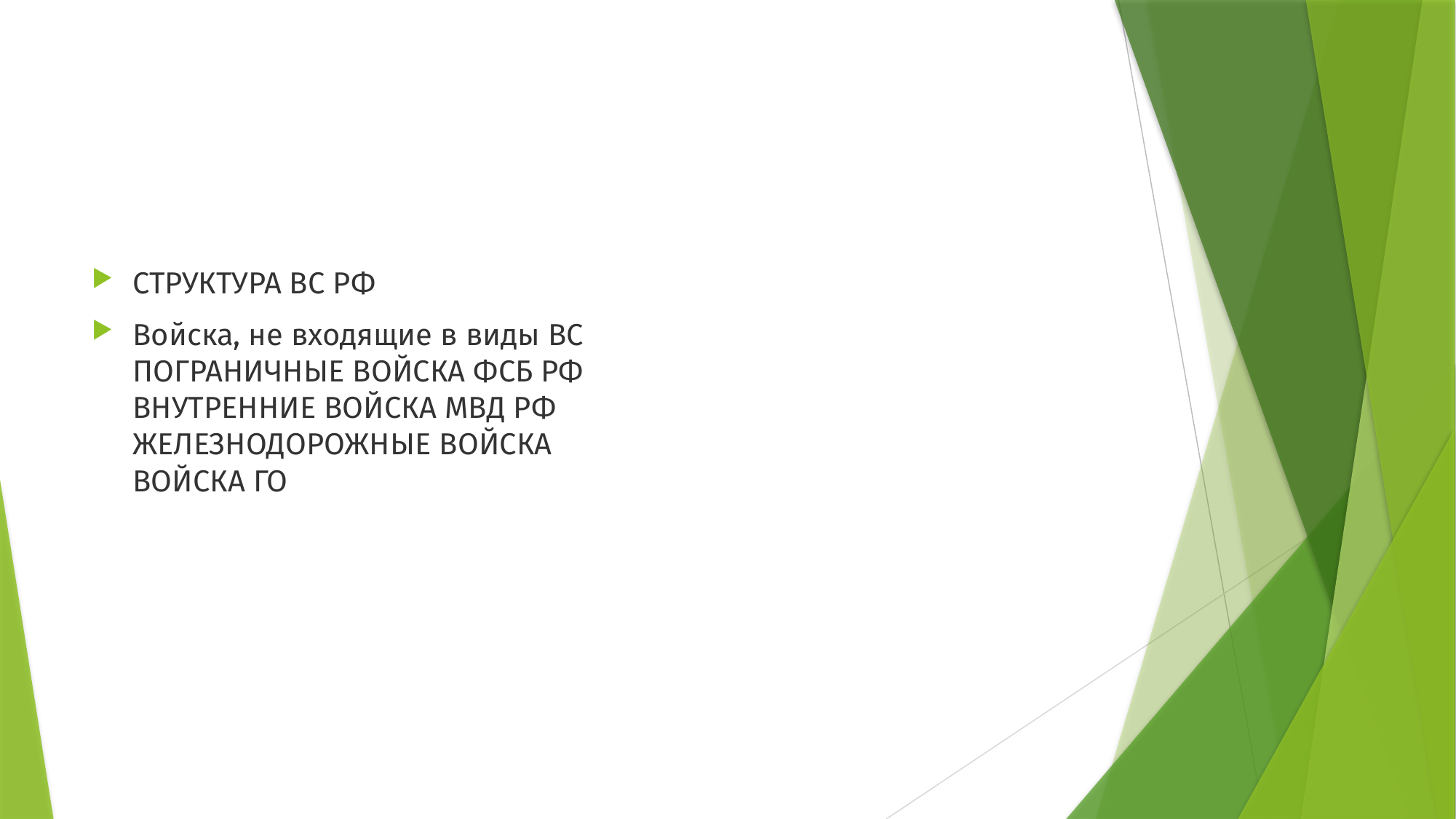

#
СТРУКТУРА ВС РФ
Войска, не входящие в виды ВС
ПОГРАНИЧНЫЕ ВОЙСКА ФСБ РФ
ВНУТРЕННИЕ ВОЙСКА МВД РФ
ЖЕЛЕЗНОДОРОЖНЫЕ ВОЙСКА
ВОЙСКА ГО